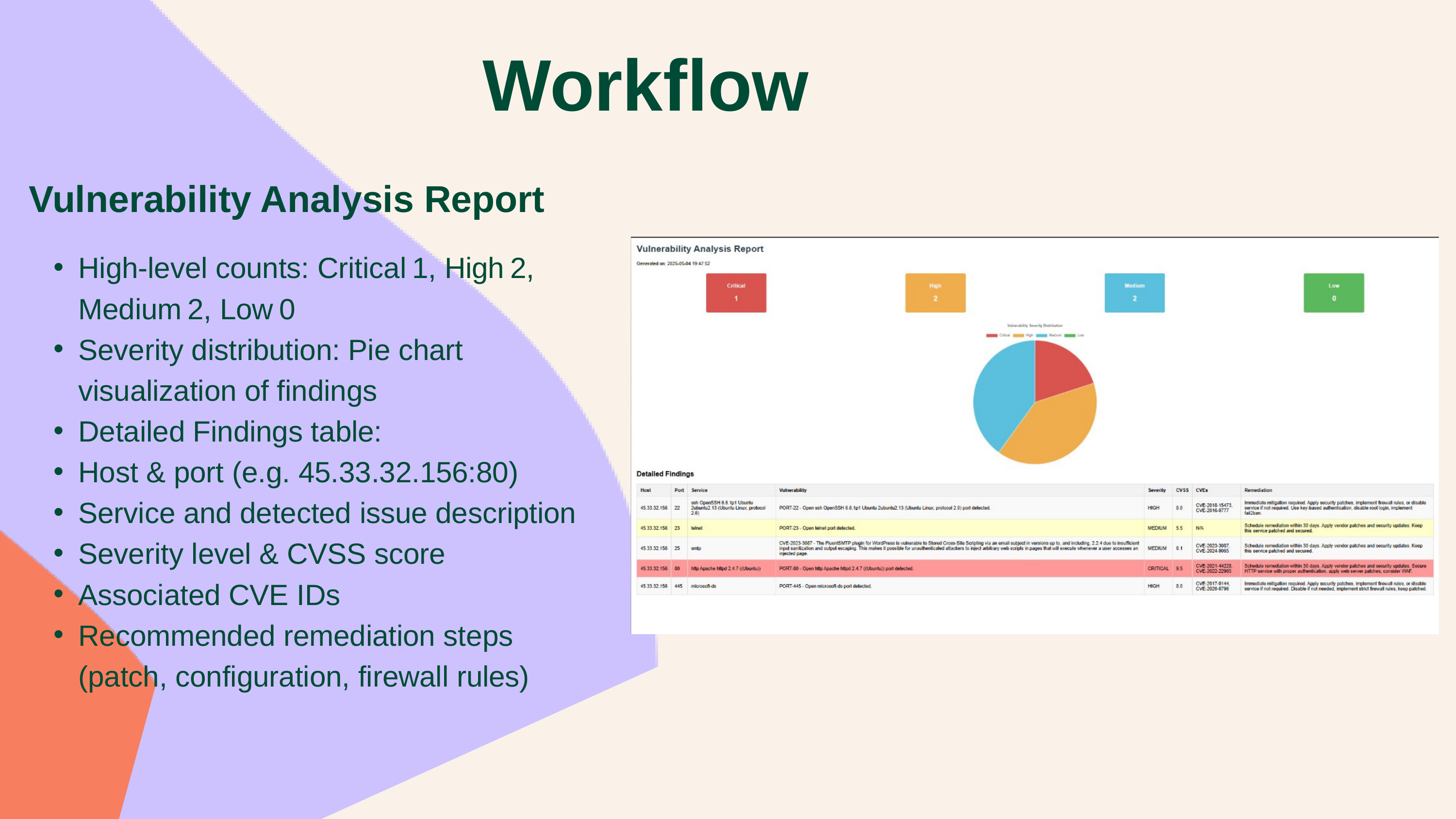

Workflow
Vulnerability Analysis Report
High‑level counts: Critical 1, High 2, Medium 2, Low 0
Severity distribution: Pie chart visualization of findings
Detailed Findings table:
Host & port (e.g. 45.33.32.156:80)
Service and detected issue description
Severity level & CVSS score
Associated CVE IDs
Recommended remediation steps (patch, configuration, firewall rules)